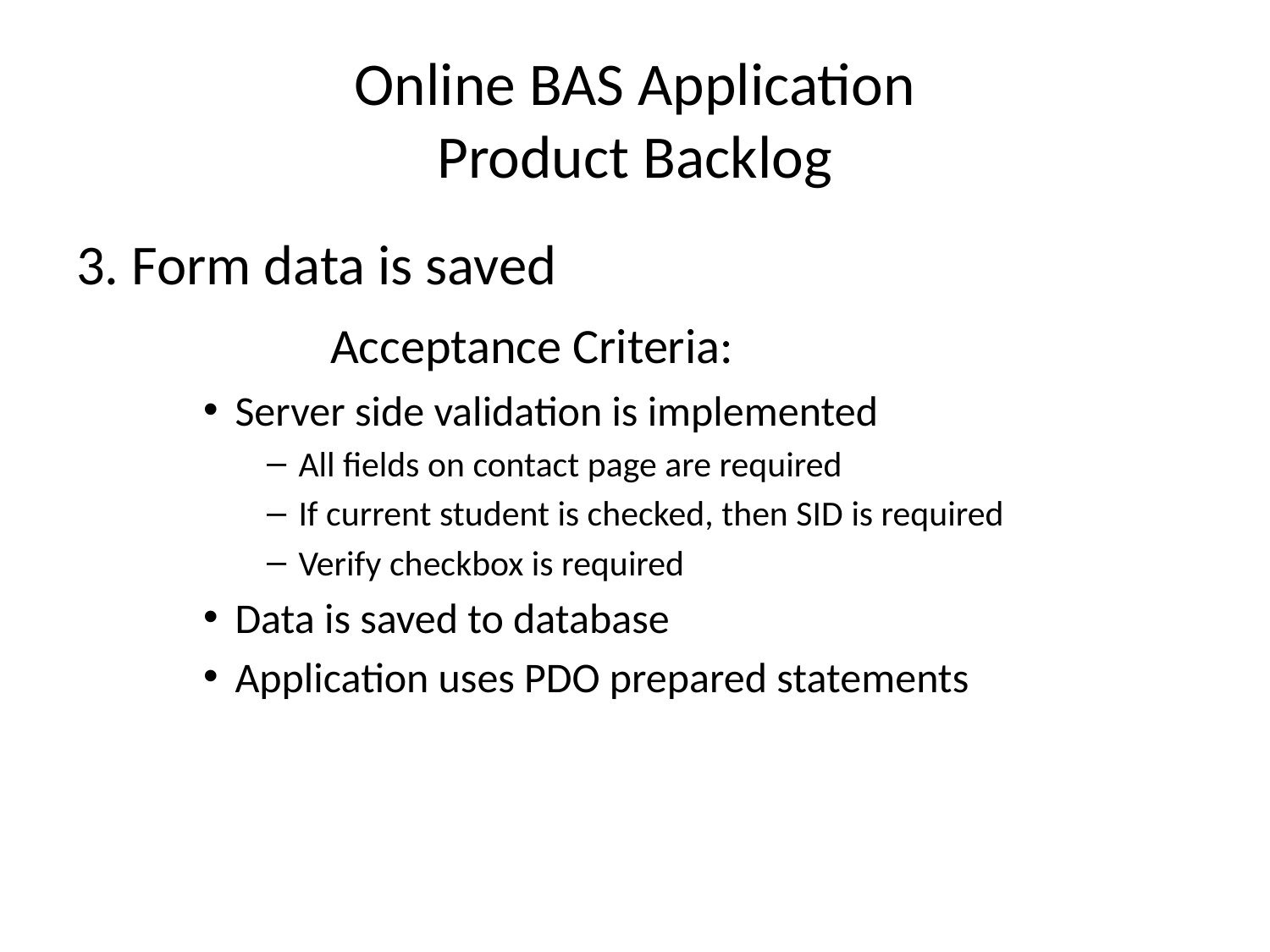

# Online BAS Application Product Backlog
3. Form data is saved
		Acceptance Criteria:
Server side validation is implemented
All fields on contact page are required
If current student is checked, then SID is required
Verify checkbox is required
Data is saved to database
Application uses PDO prepared statements